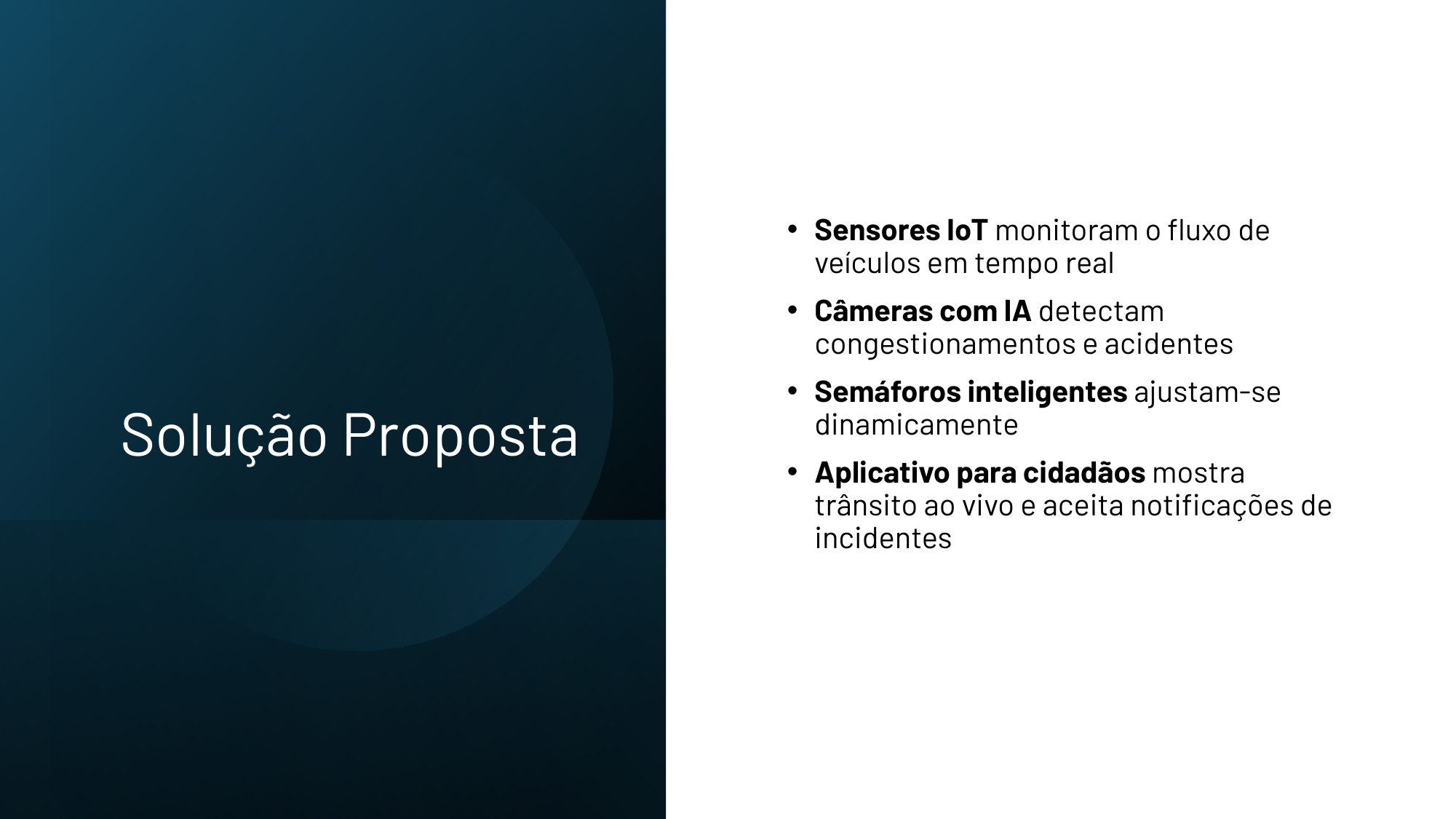

# Solução Proposta

Sensores IoT monitoram o fluxo de veículos em tempo real
Câmeras com IA detectam congestionamentos e acidentes
Semáforos inteligentes ajustam-se dinamicamente
Aplicativo para cidadãos mostra trânsito ao vivo e aceita notificações de incidentes